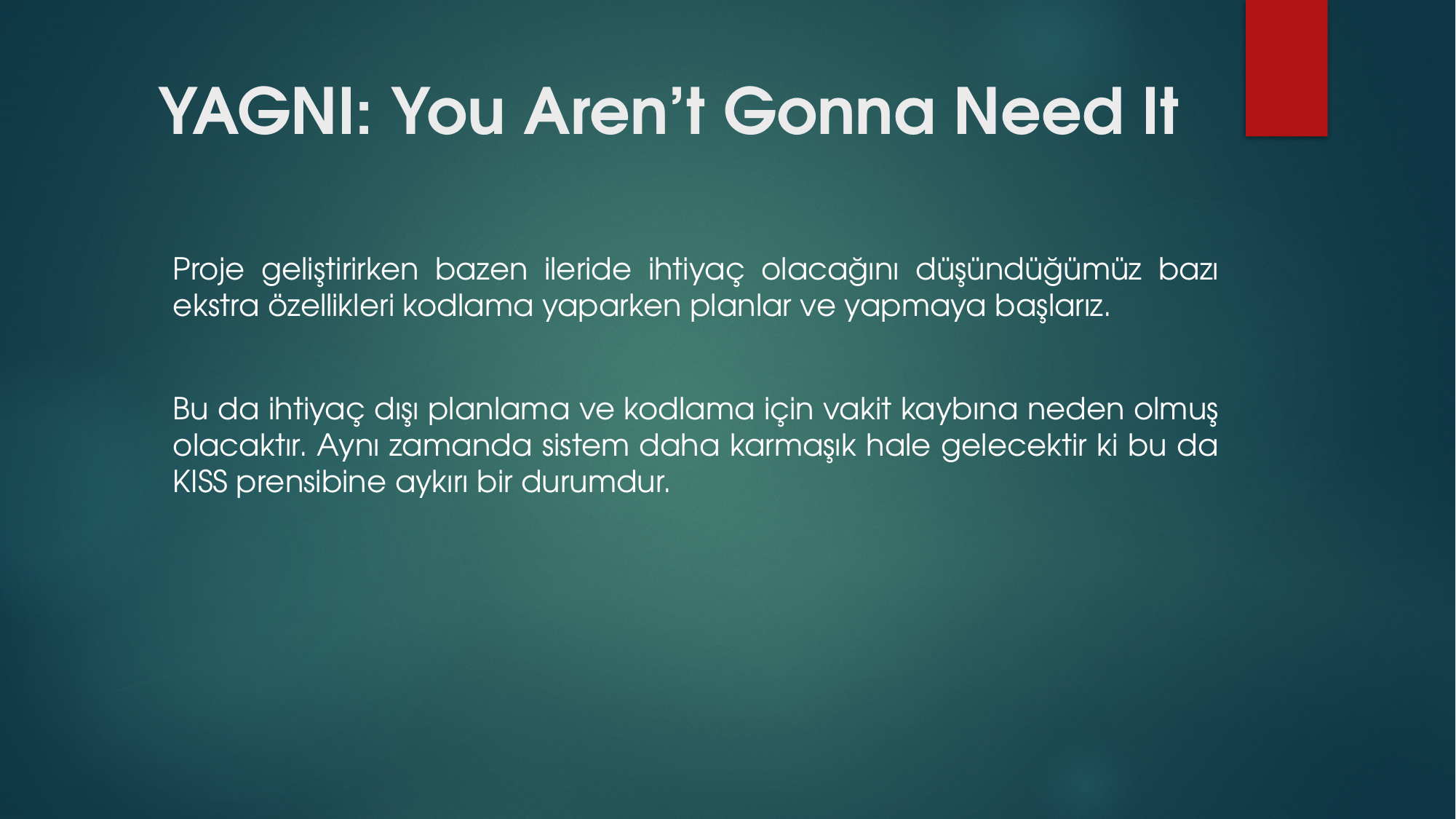

# YAGNI: You Aren’t Gonna Need It
Proje geliştirirken bazen ileride ihtiyaç olacağını düşündüğümüz bazı ekstra özellikleri kodlama yaparken planlar ve yapmaya başlarız.

Bu da ihtiyaç dışı planlama ve kodlama için vakit kaybına neden olmuş olacaktır. Aynı zamanda sistem daha karmaşık hale gelecektir ki bu da KISS prensibine aykırı bir durumdur.